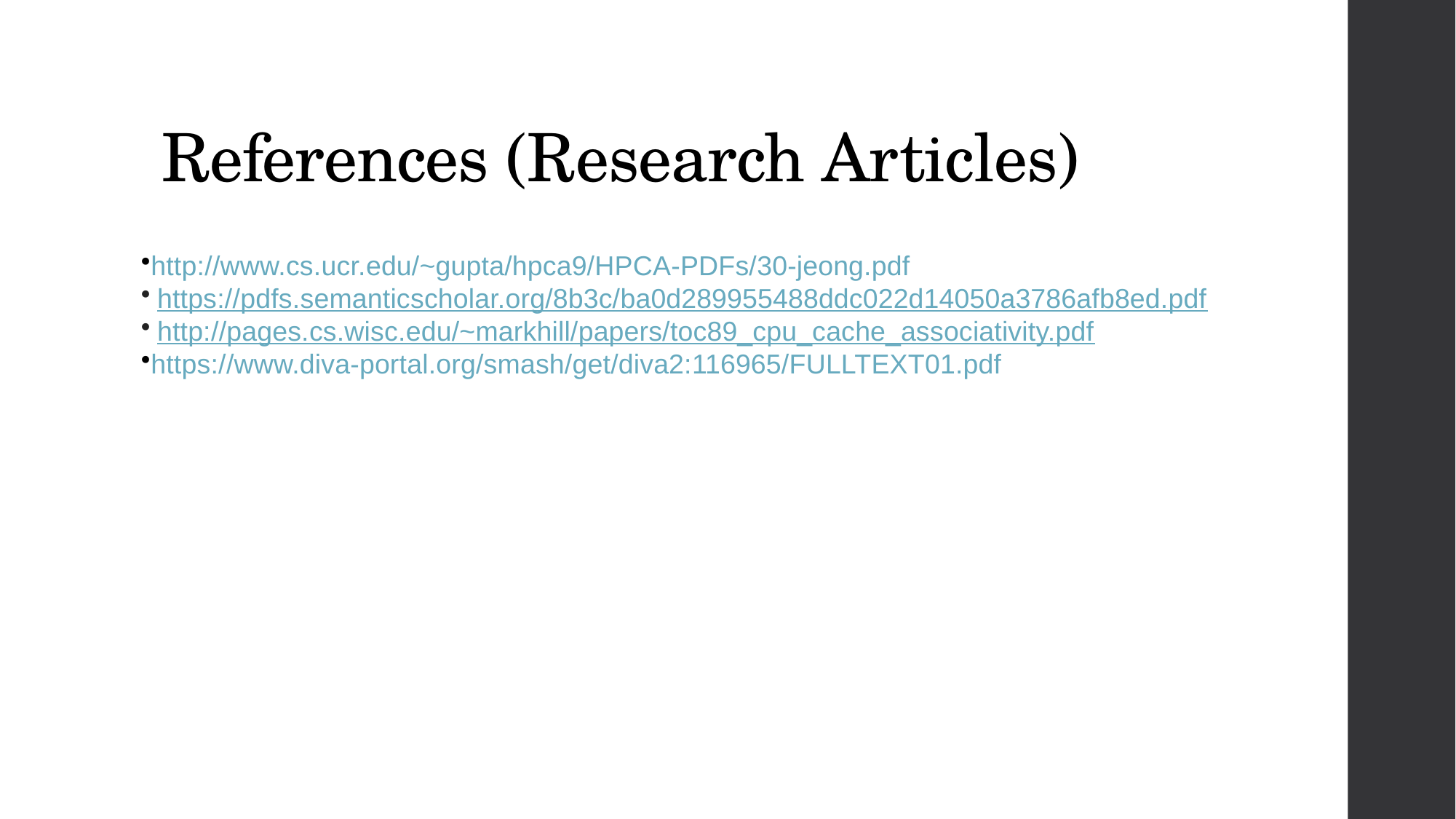

# References (Research Articles)
http://www.cs.ucr.edu/~gupta/hpca9/HPCA-PDFs/30-jeong.pdf
 https://pdfs.semanticscholar.org/8b3c/ba0d289955488ddc022d14050a3786afb8ed.pdf
 http://pages.cs.wisc.edu/~markhill/papers/toc89_cpu_cache_associativity.pdf
https://www.diva-portal.org/smash/get/diva2:116965/FULLTEXT01.pdf